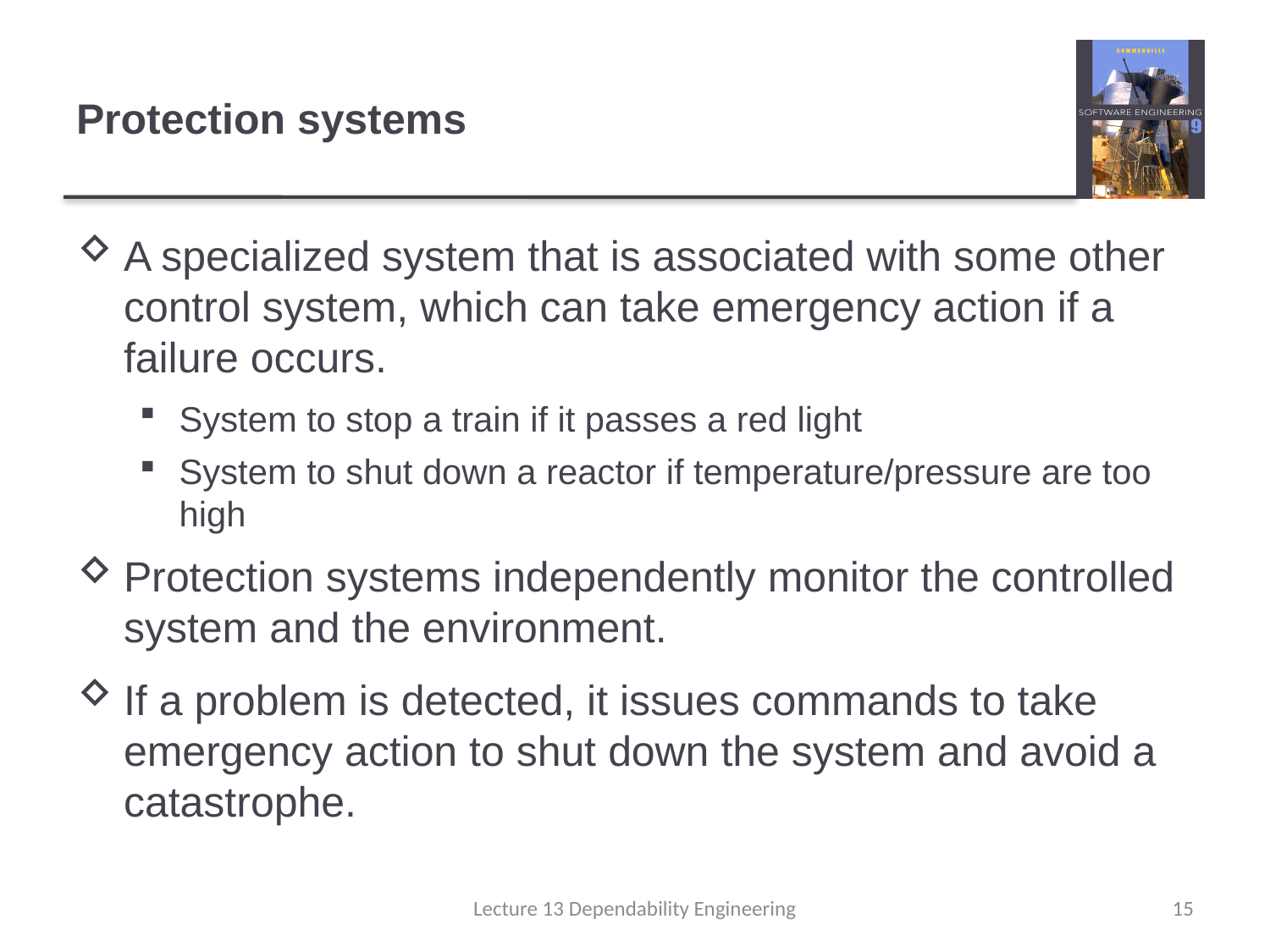

# Protection systems
A specialized system that is associated with some other control system, which can take emergency action if a failure occurs.
System to stop a train if it passes a red light
System to shut down a reactor if temperature/pressure are too high
Protection systems independently monitor the controlled system and the environment.
If a problem is detected, it issues commands to take emergency action to shut down the system and avoid a catastrophe.
Lecture 13 Dependability Engineering
15